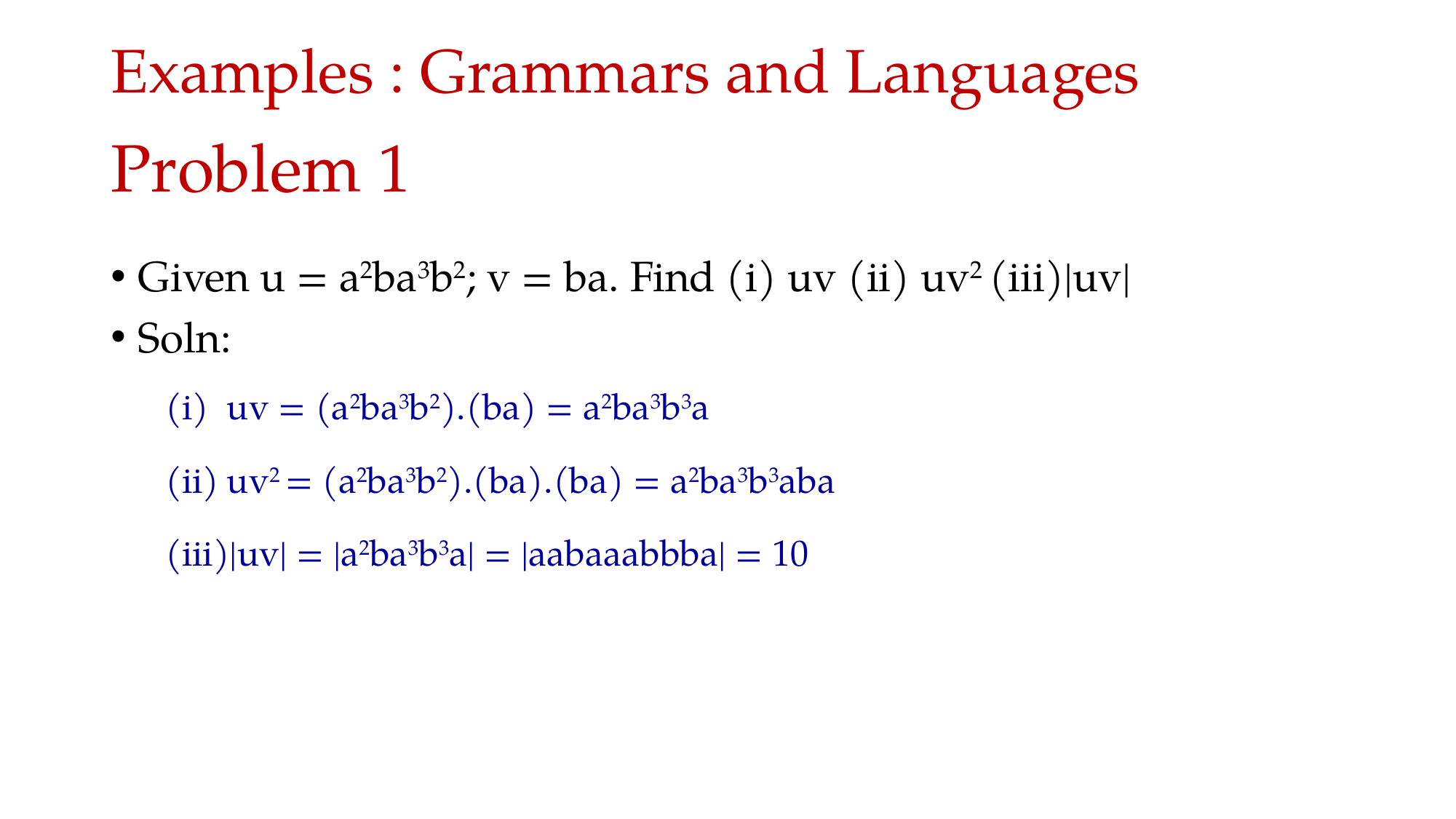

Examples : Grammars and Languages
# Problem 1
Given u = a2ba3b2; v = ba. Find (i) uv (ii) uv2 (iii)|uv|
Soln:
uv = (a2ba3b2).(ba) = a2ba3b3a
uv2 = (a2ba3b2).(ba).(ba) = a2ba3b3aba
|uv| = |a2ba3b3a| = |aabaaabbba| = 10